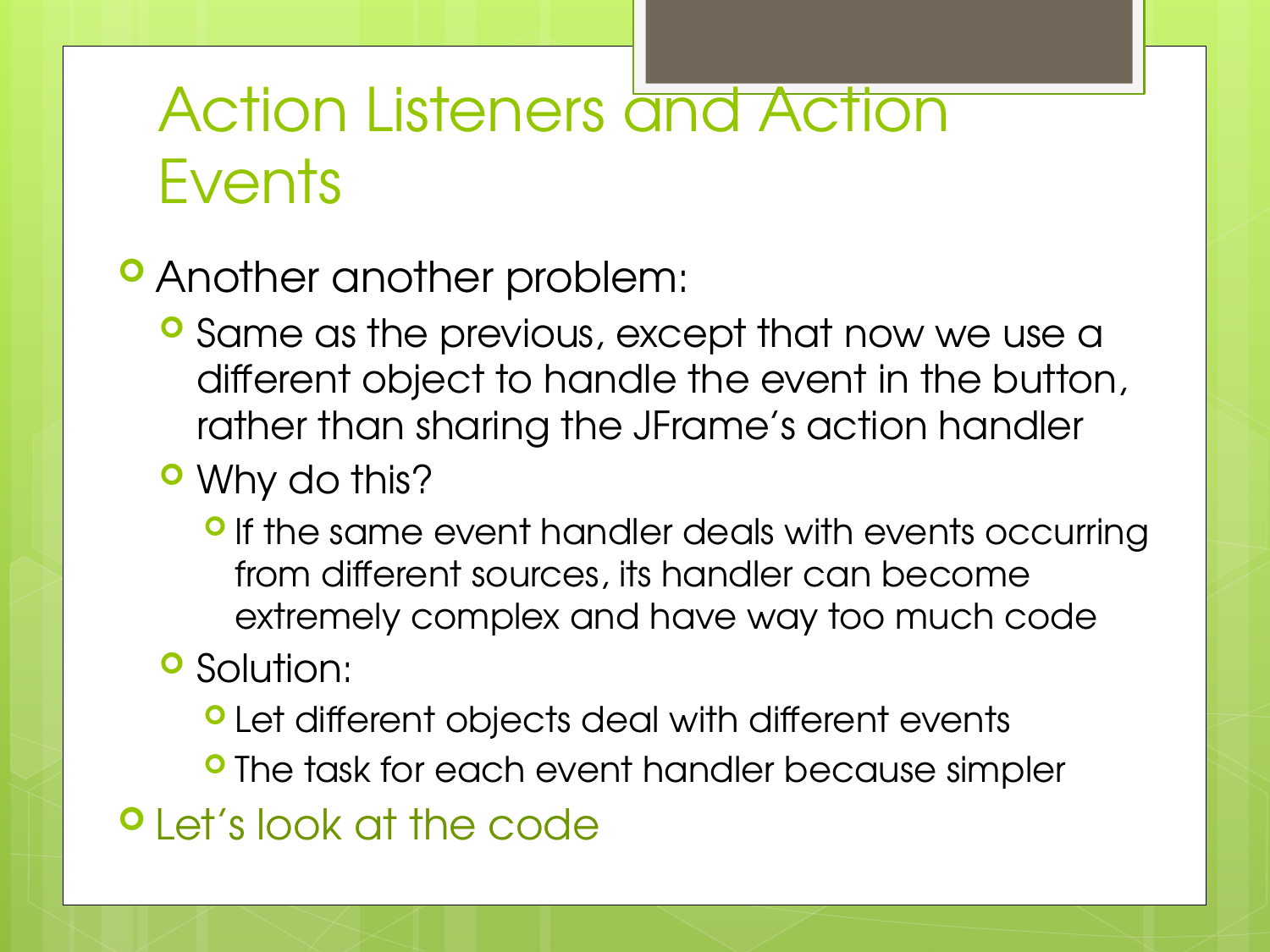

# Action Listeners and Action Events
Another another problem:
Same as the previous, except that now we use a different object to handle the event in the button, rather than sharing the JFrame’s action handler
Why do this?
If the same event handler deals with events occurring from different sources, its handler can become extremely complex and have way too much code
Solution:
Let different objects deal with different events
The task for each event handler because simpler
Let’s look at the code